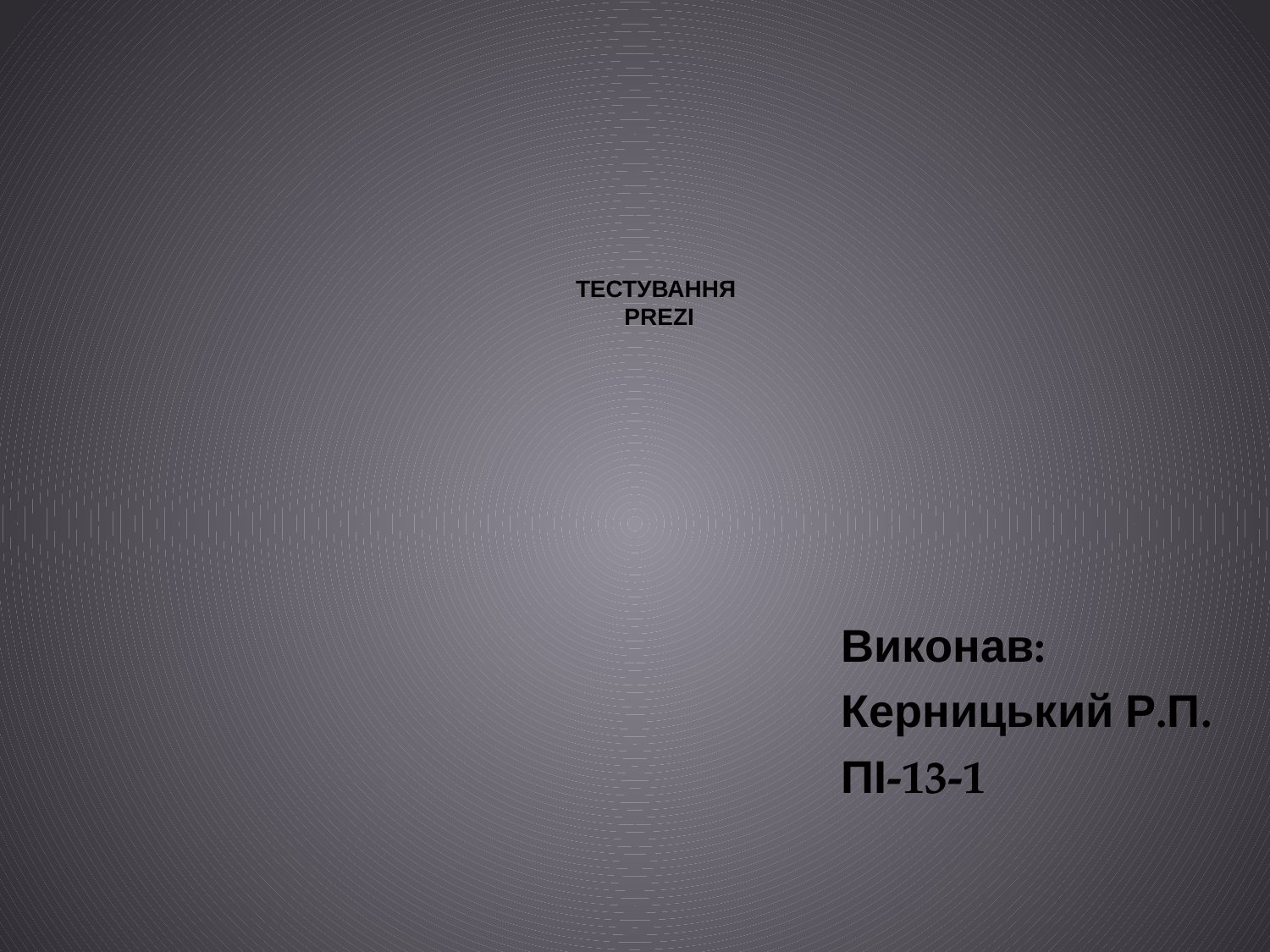

# ТЕСТУВАННЯ PREZI
Виконав:
Керницький Р.П.
ПІ-13-1